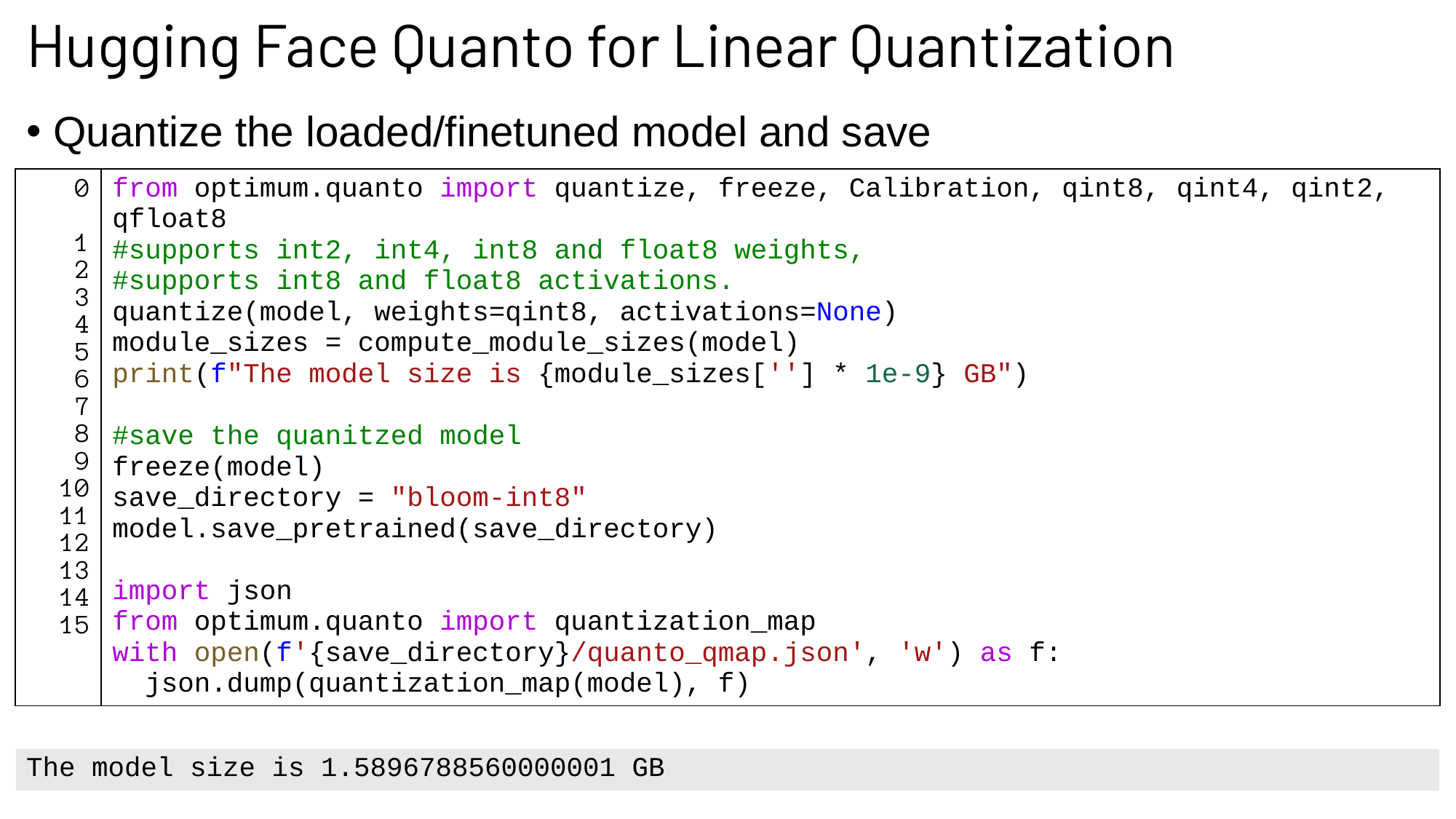

# Hugging Face Quanto for Linear Quantization
Quantize the loaded/finetuned model and save

| 0 1 2 3 4 5 6 7 8 9 10 11 12 13 14 15 | from optimum.quanto import quantize, freeze, Calibration, qint8, qint4, qint2, qfloat8 #supports int2, int4, int8 and float8 weights, #supports int8 and float8 activations. quantize(model, weights=qint8, activations=None) module\_sizes = compute\_module\_sizes(model) print(f"The model size is {module\_sizes[''] \* 1e-9} GB") #save the quanitzed model freeze(model) save\_directory = "bloom-int8" model.save\_pretrained(save\_directory) import json from optimum.quanto import quantization\_map with open(f'{save\_directory}/quanto\_qmap.json', 'w') as f:   json.dump(quantization\_map(model), f) |
| --- | --- |
| The model size is 1.5896788560000001 GB |
| --- |
Introduction to Large Langauge Models
49